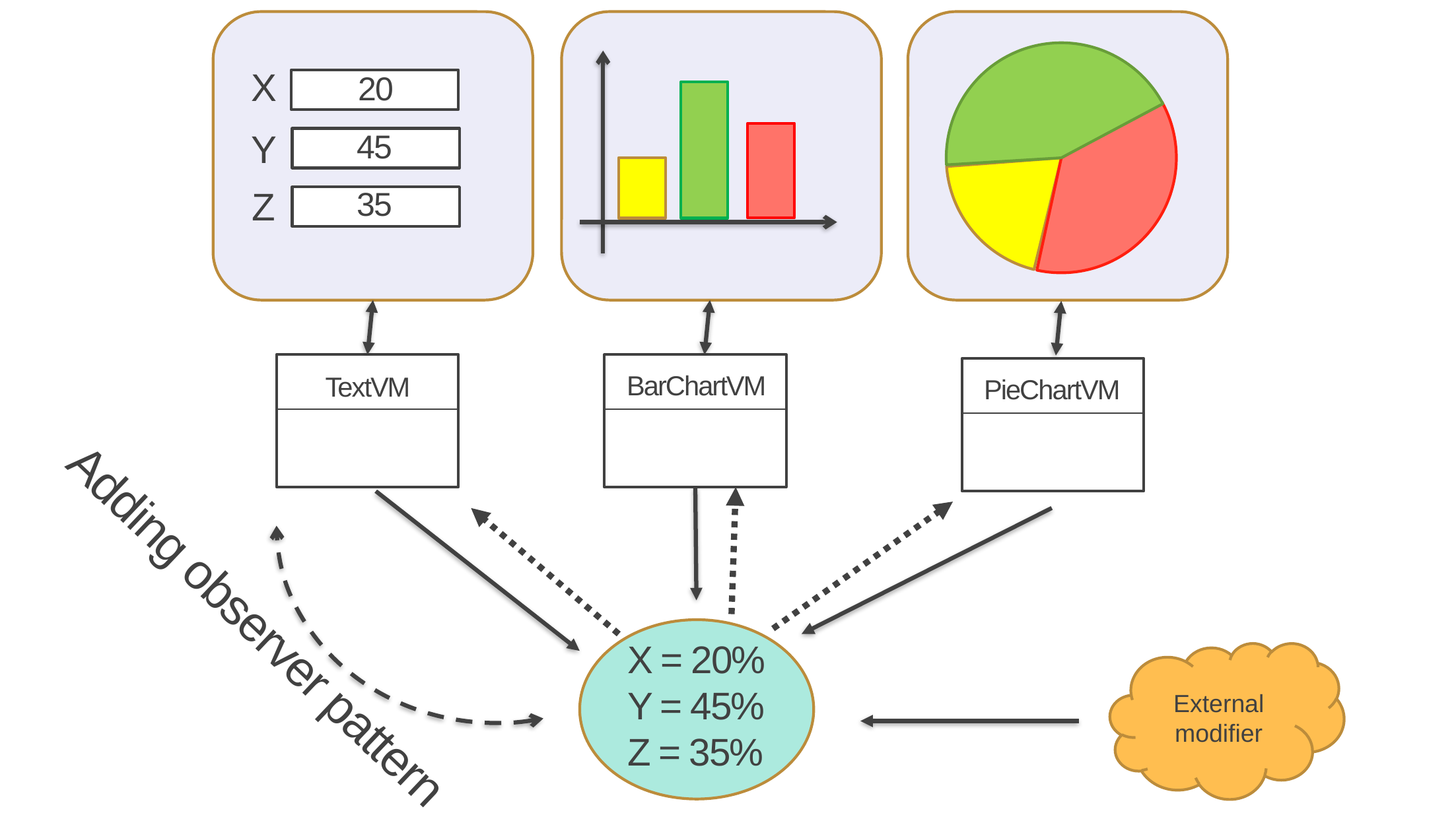

X
20

Y
45

Z
35

BarChartVM
TextVM
PieChartVM

Adding observer pattern

X = 20%
Y = 45%
Z = 35%
External modifier